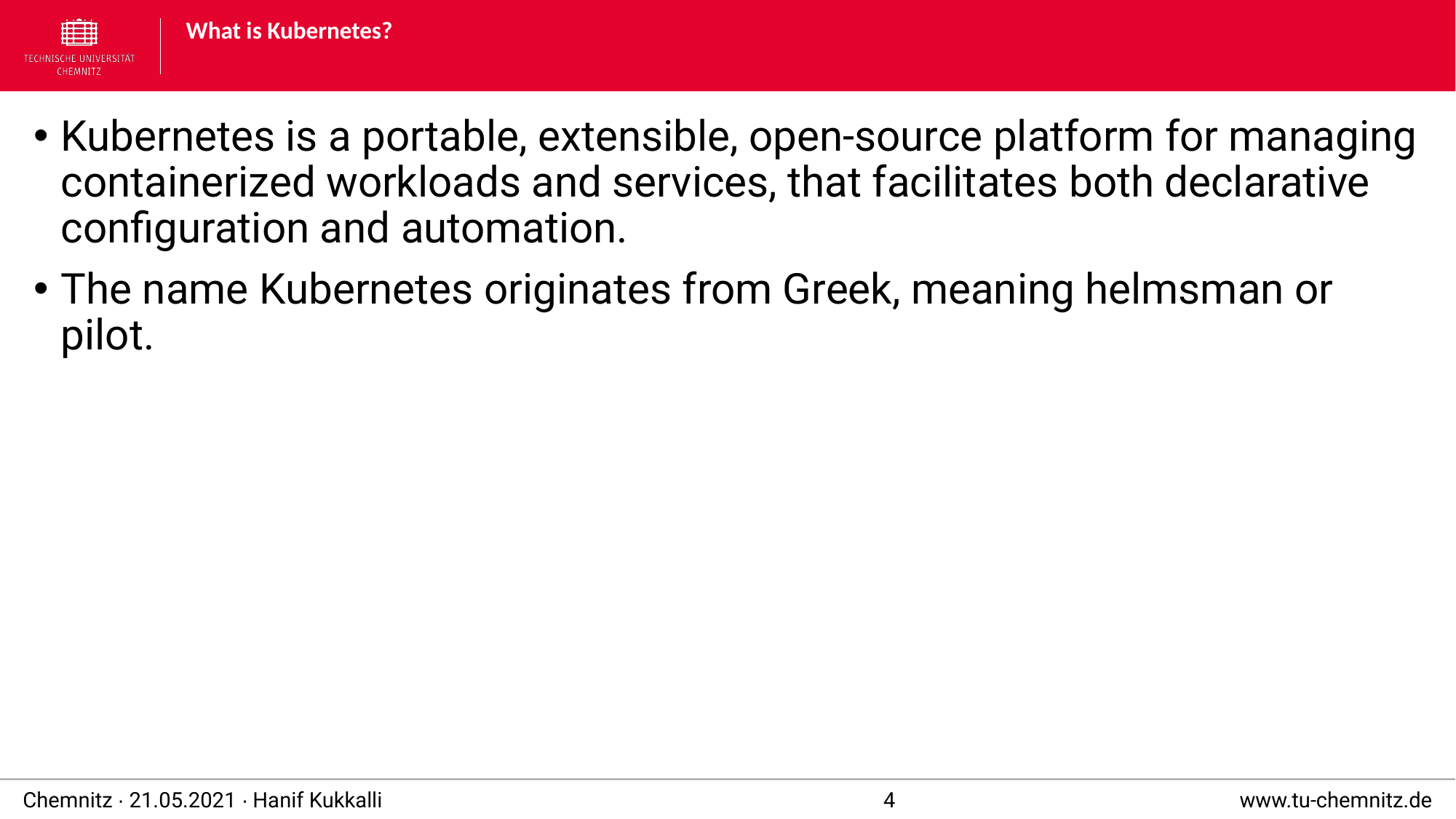

# What is Kubernetes?
Kubernetes is a portable, extensible, open-source platform for managing containerized workloads and services, that facilitates both declarative configuration and automation.
The name Kubernetes originates from Greek, meaning helmsman or pilot.